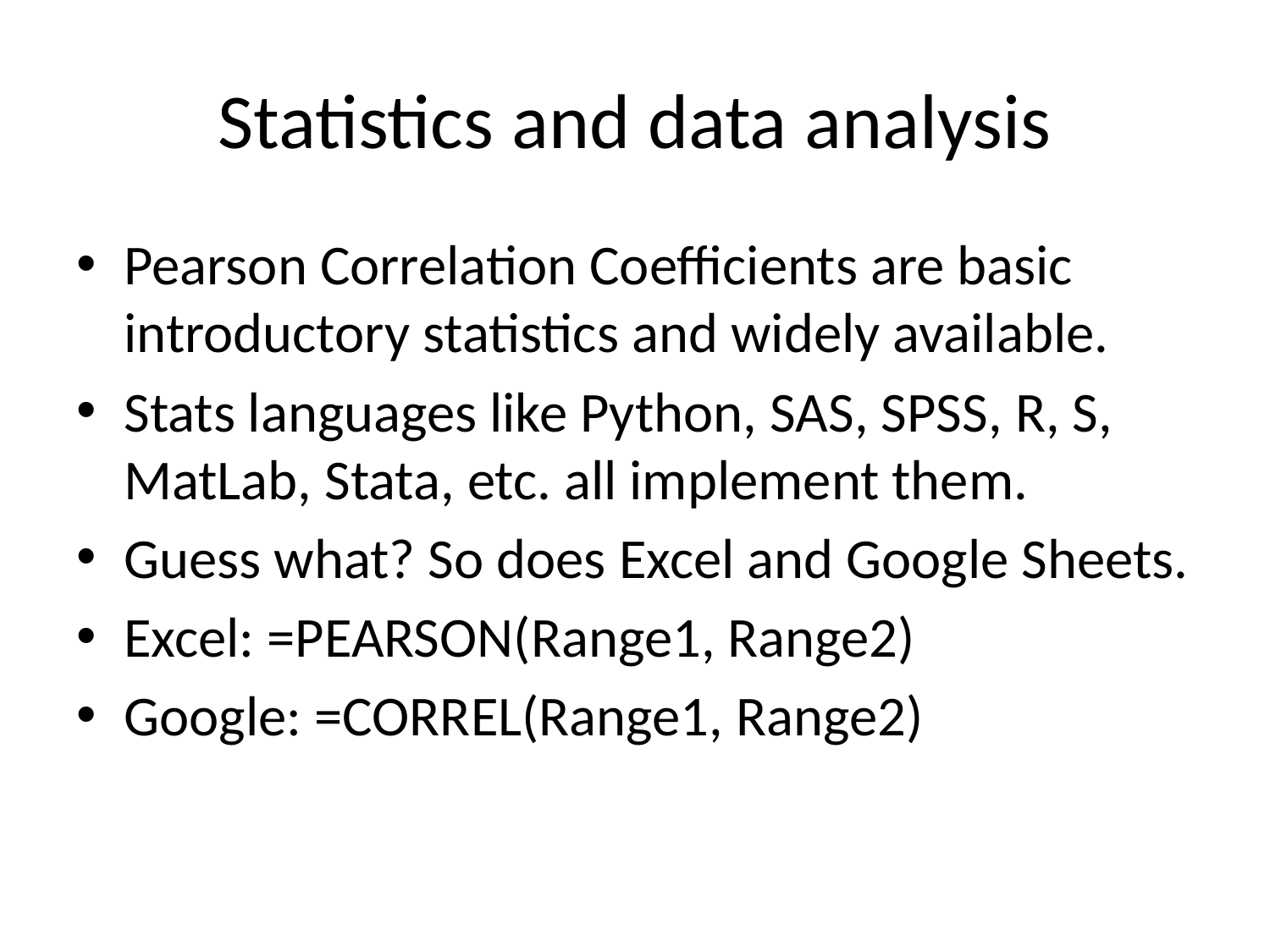

# Statistics and data analysis
Pearson Correlation Coefficients are basic introductory statistics and widely available.
Stats languages like Python, SAS, SPSS, R, S, MatLab, Stata, etc. all implement them.
Guess what? So does Excel and Google Sheets.
Excel: =PEARSON(Range1, Range2)
Google: =CORREL(Range1, Range2)